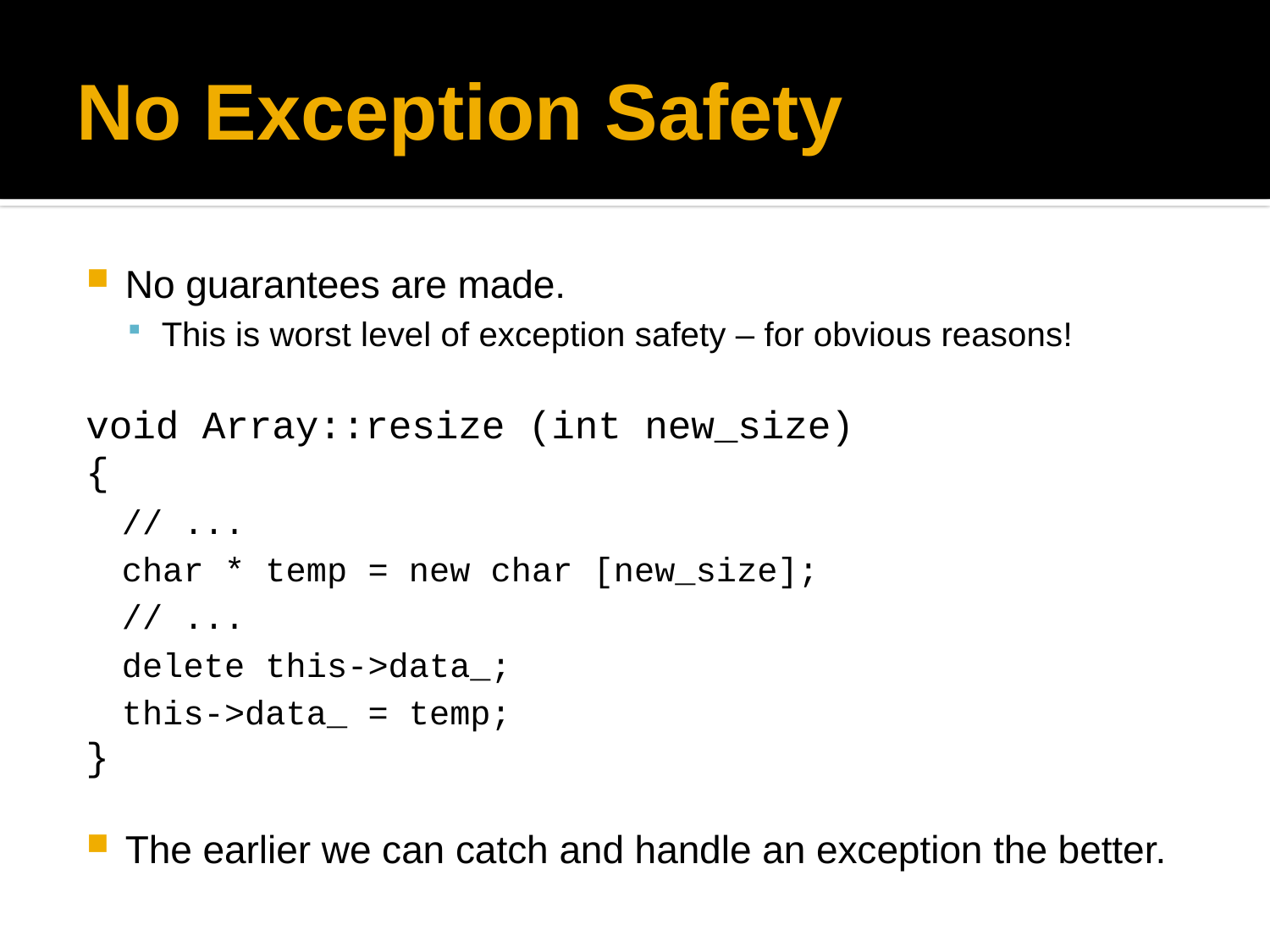

# No Exception Safety
No guarantees are made.
This is worst level of exception safety – for obvious reasons!

void Array::resize (int new_size)
{
// ...
char * temp = new char [new_size];
// ...
delete this->data_;
this->data_ = temp;
}

The earlier we can catch and handle an exception the better.